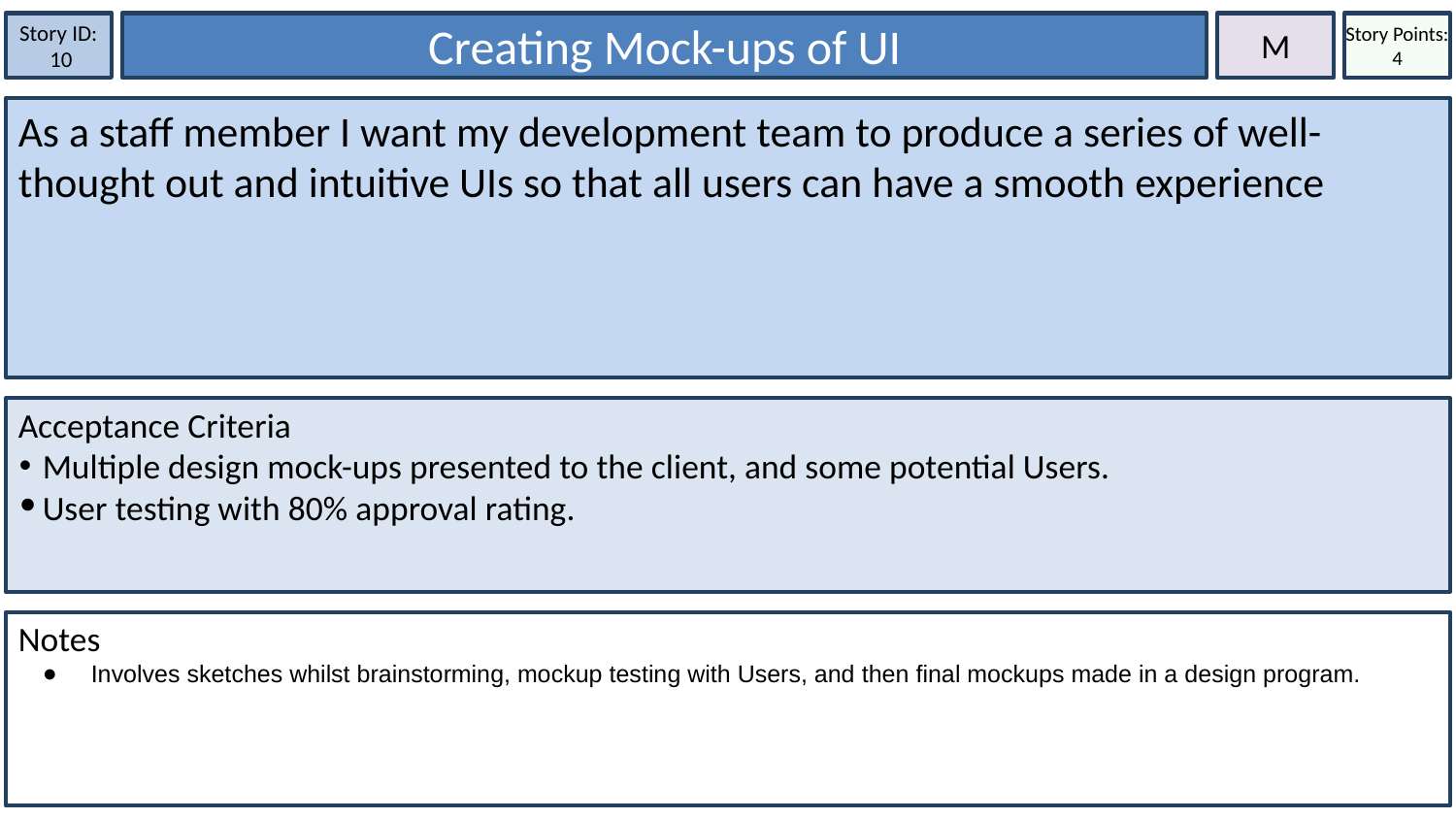

Story ID:
 10
Creating Mock-ups of UI
M
Story Points: 4
As a staff member I want my development team to produce a series of well-thought out and intuitive UIs so that all users can have a smooth experience
Acceptance Criteria
Multiple design mock-ups presented to the client, and some potential Users.
User testing with 80% approval rating.
Notes
Involves sketches whilst brainstorming, mockup testing with Users, and then final mockups made in a design program.